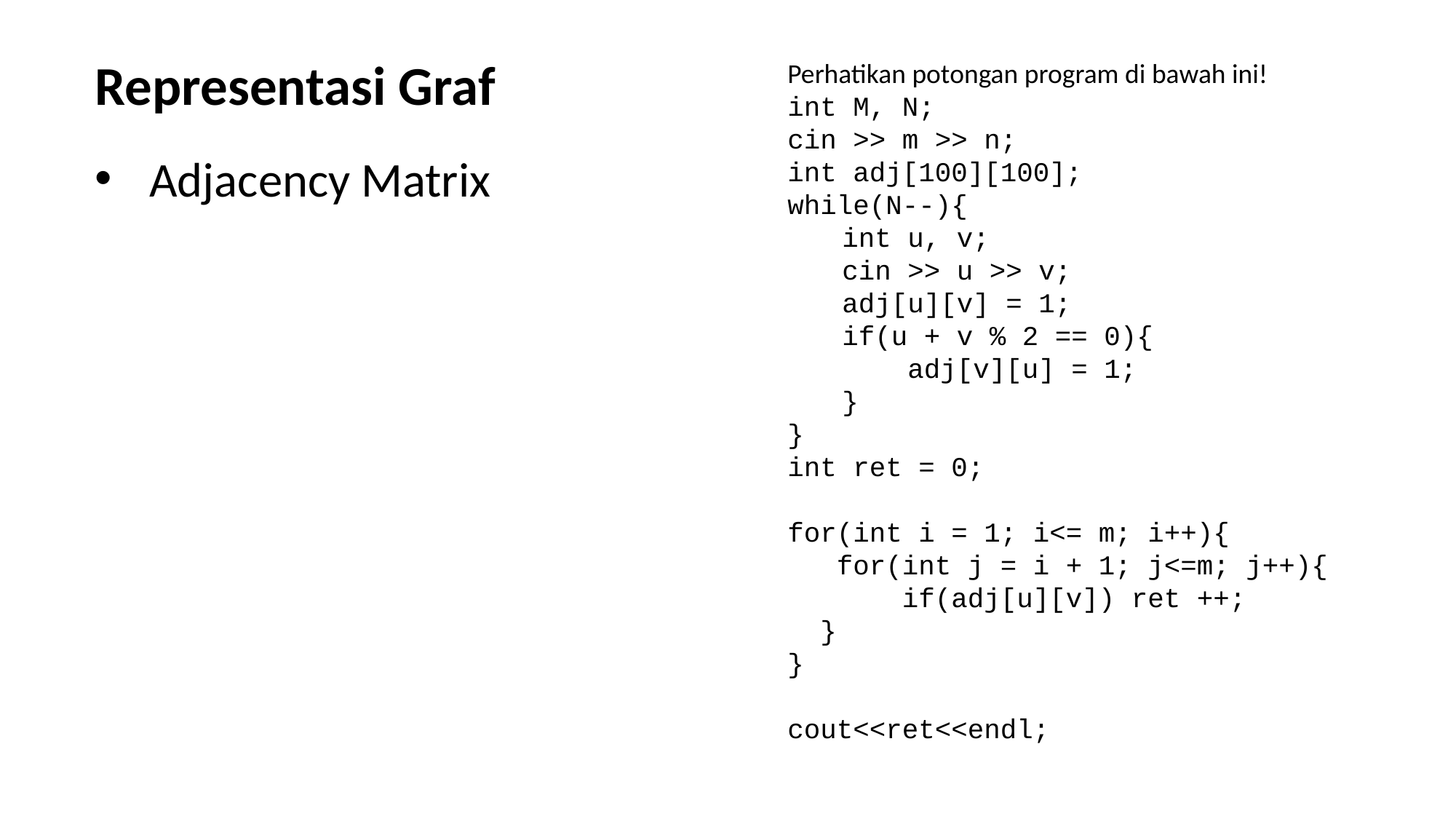

Representasi Graf
Perhatikan potongan program di bawah ini!
int M, N;
cin >> m >> n;
int adj[100][100];
while(N--){
int u, v;
cin >> u >> v;
adj[u][v] = 1;
if(u + v % 2 == 0){
    adj[v][u] = 1;
}
}
int ret = 0;

for(int i = 1; i<= m; i++){
   for(int j = i + 1; j<=m; j++){
       if(adj[u][v]) ret ++;
  }
}

cout<<ret<<endl;
Adjacency Matrix